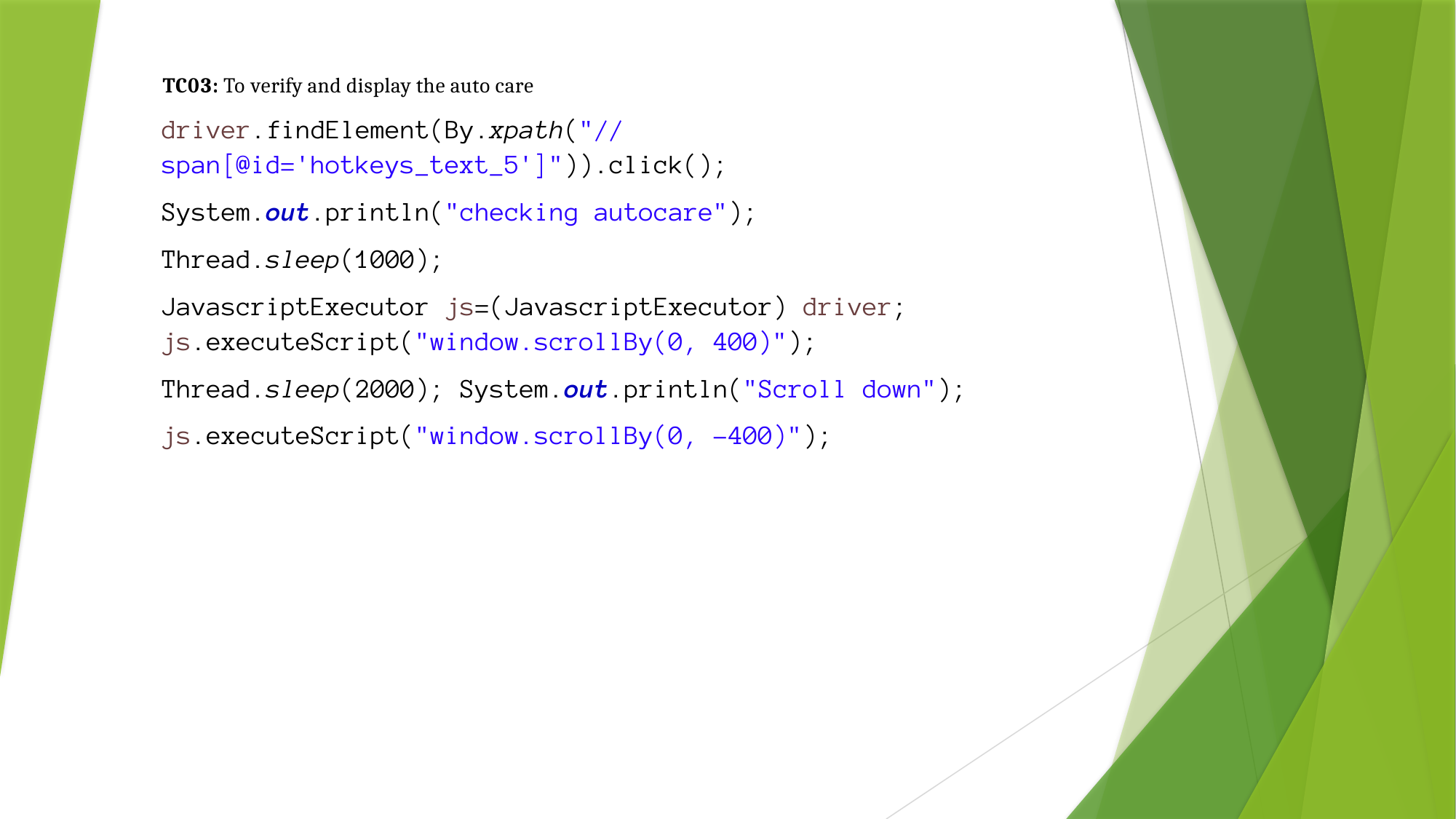

TC03: To verify and display the auto care
driver.findElement(By.xpath("//span[@id='hotkeys_text_5']")).click();
System.out.println("checking autocare");
Thread.sleep(1000);
JavascriptExecutor js=(JavascriptExecutor) driver; js.executeScript("window.scrollBy(0, 400)");
Thread.sleep(2000); System.out.println("Scroll down");
js.executeScript("window.scrollBy(0, -400)");